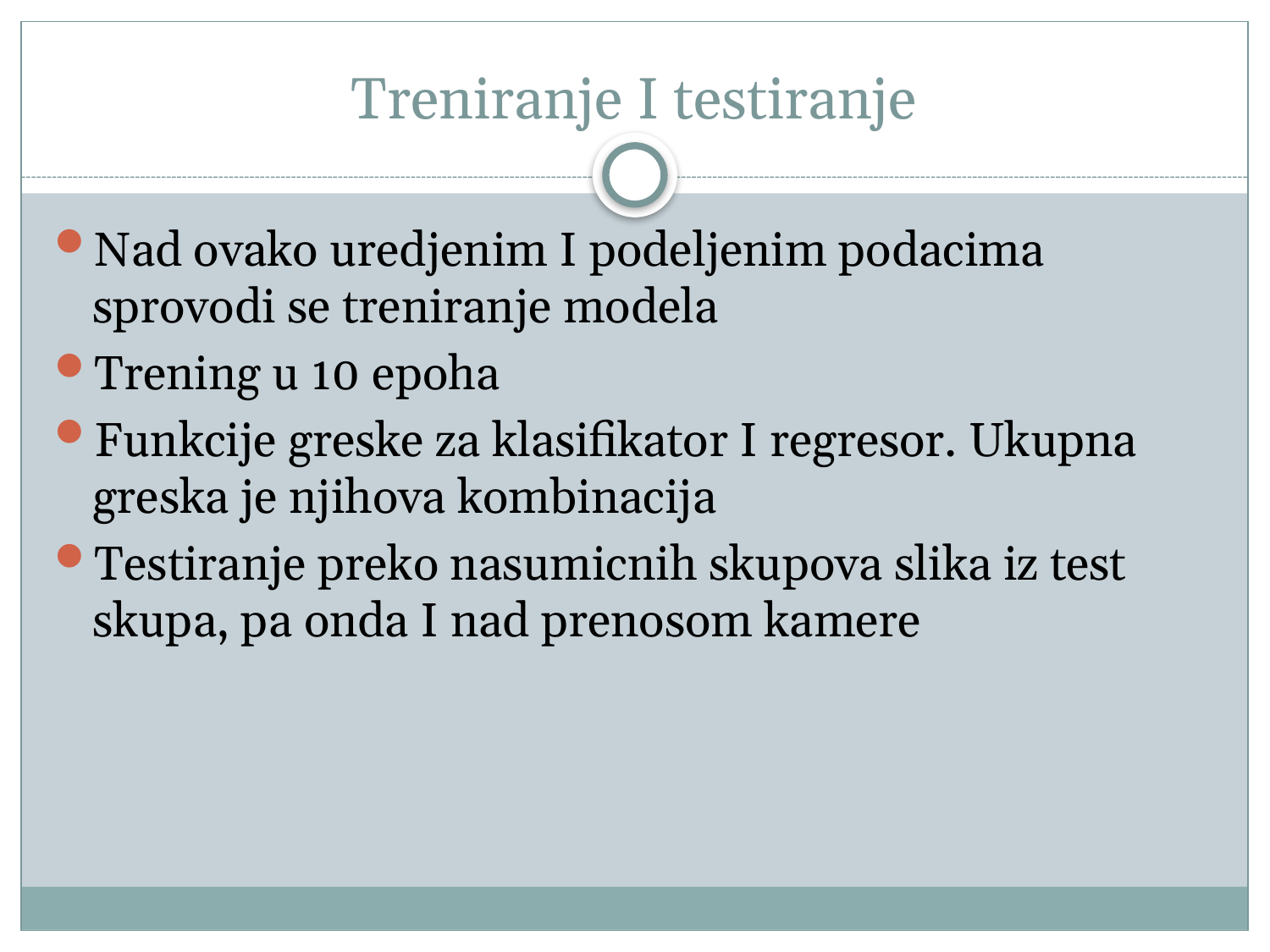

# Treniranje I testiranje
Nad ovako uredjenim I podeljenim podacima sprovodi se treniranje modela
Trening u 10 epoha
Funkcije greske za klasifikator I regresor. Ukupna greska je njihova kombinacija
Testiranje preko nasumicnih skupova slika iz test skupa, pa onda I nad prenosom kamere